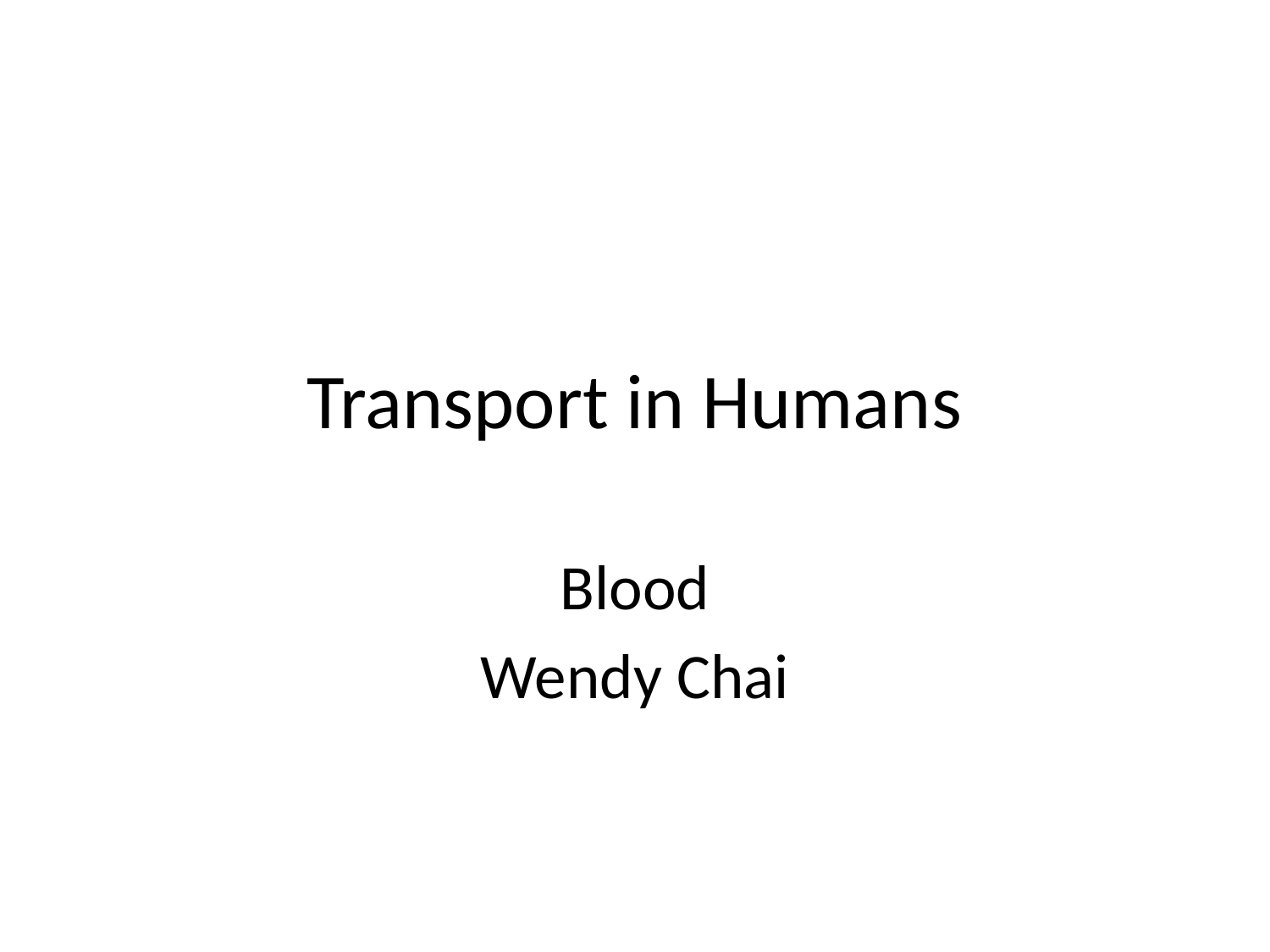

# Transport in Humans
Blood
Wendy Chai